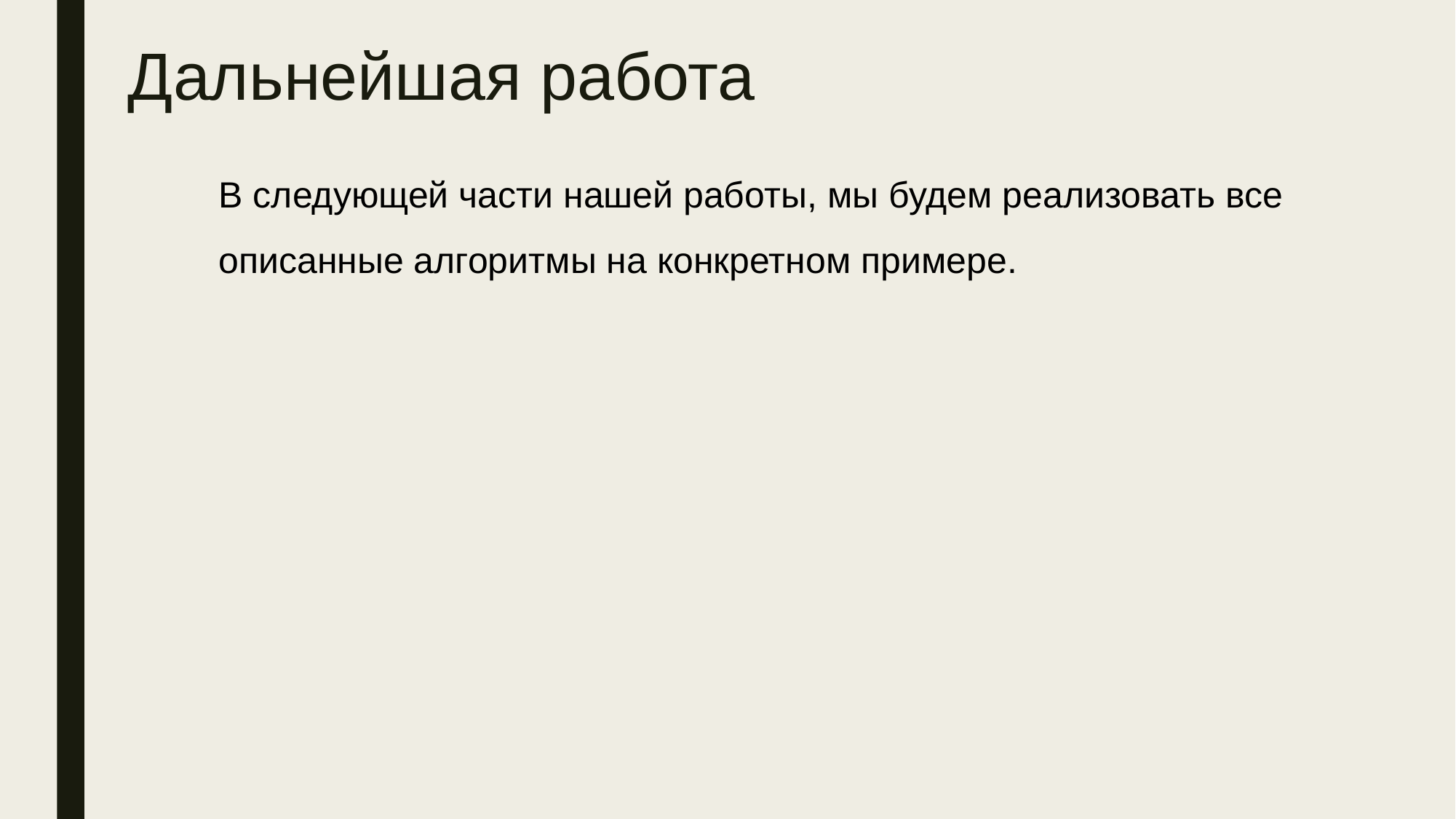

# Дальнейшая работа
В следующей части нашей работы, мы будем реализовать все описанные алгоритмы на конкретном примере.